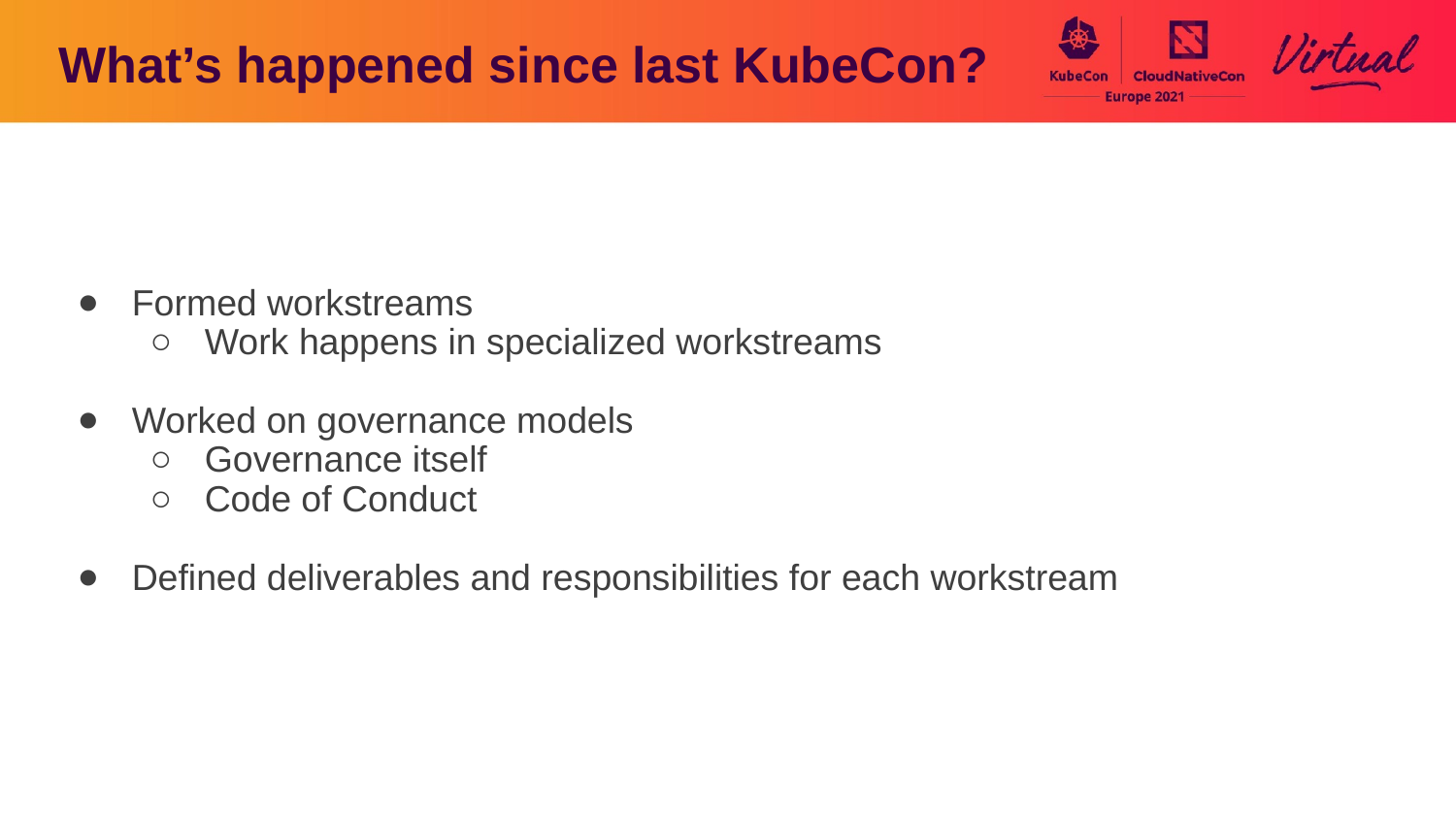

What’s happened since last KubeCon?
Formed workstreams
Work happens in specialized workstreams

Worked on governance models
Governance itself
Code of Conduct

Defined deliverables and responsibilities for each workstream